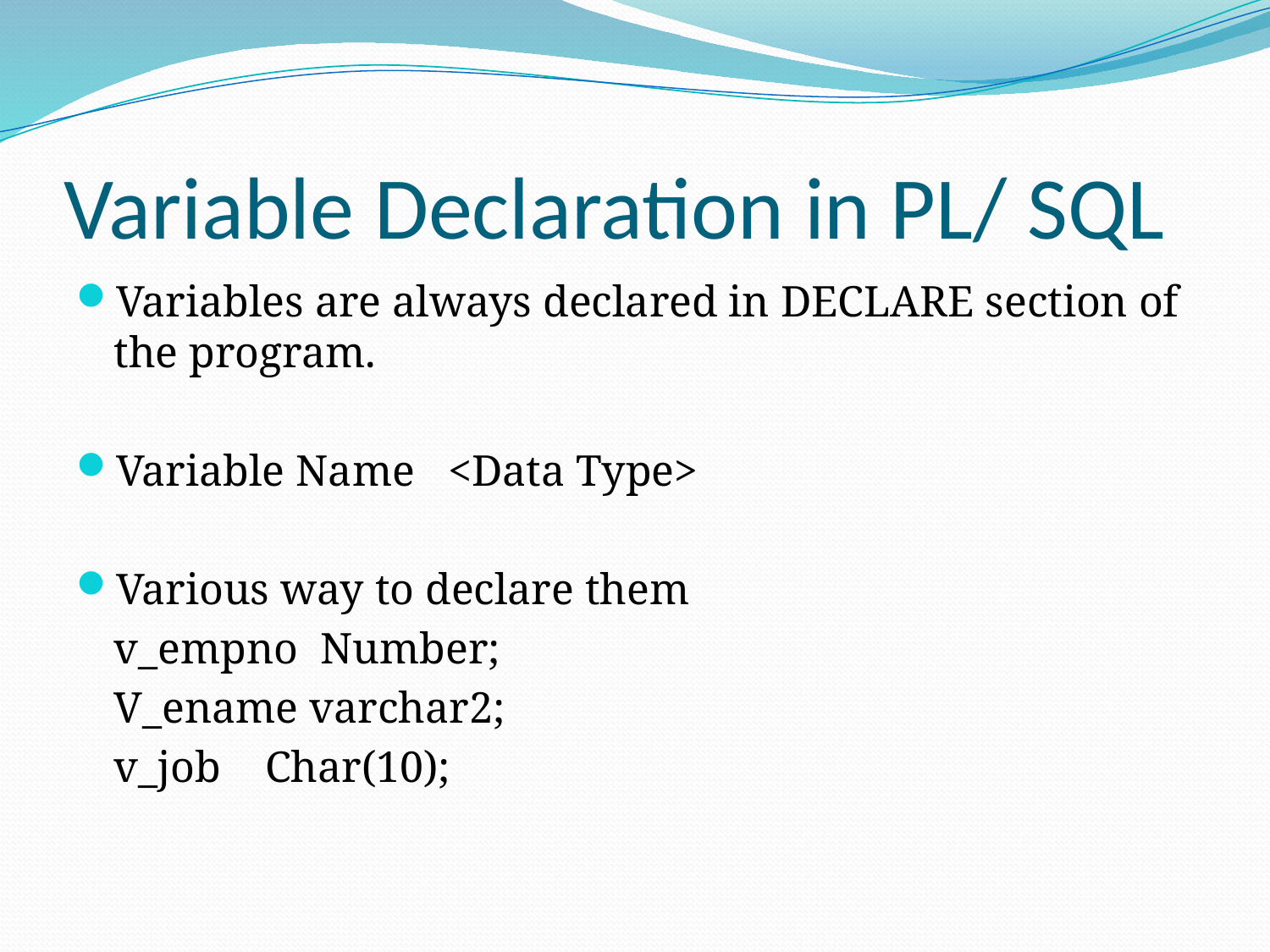

# Variable Declaration in PL/ SQL
Variables are always declared in DECLARE section of the program.

Variable Name   <Data Type>

Various way to declare them
	v_empno  Number;
	V_ename varchar2;
	v_job    Char(10);